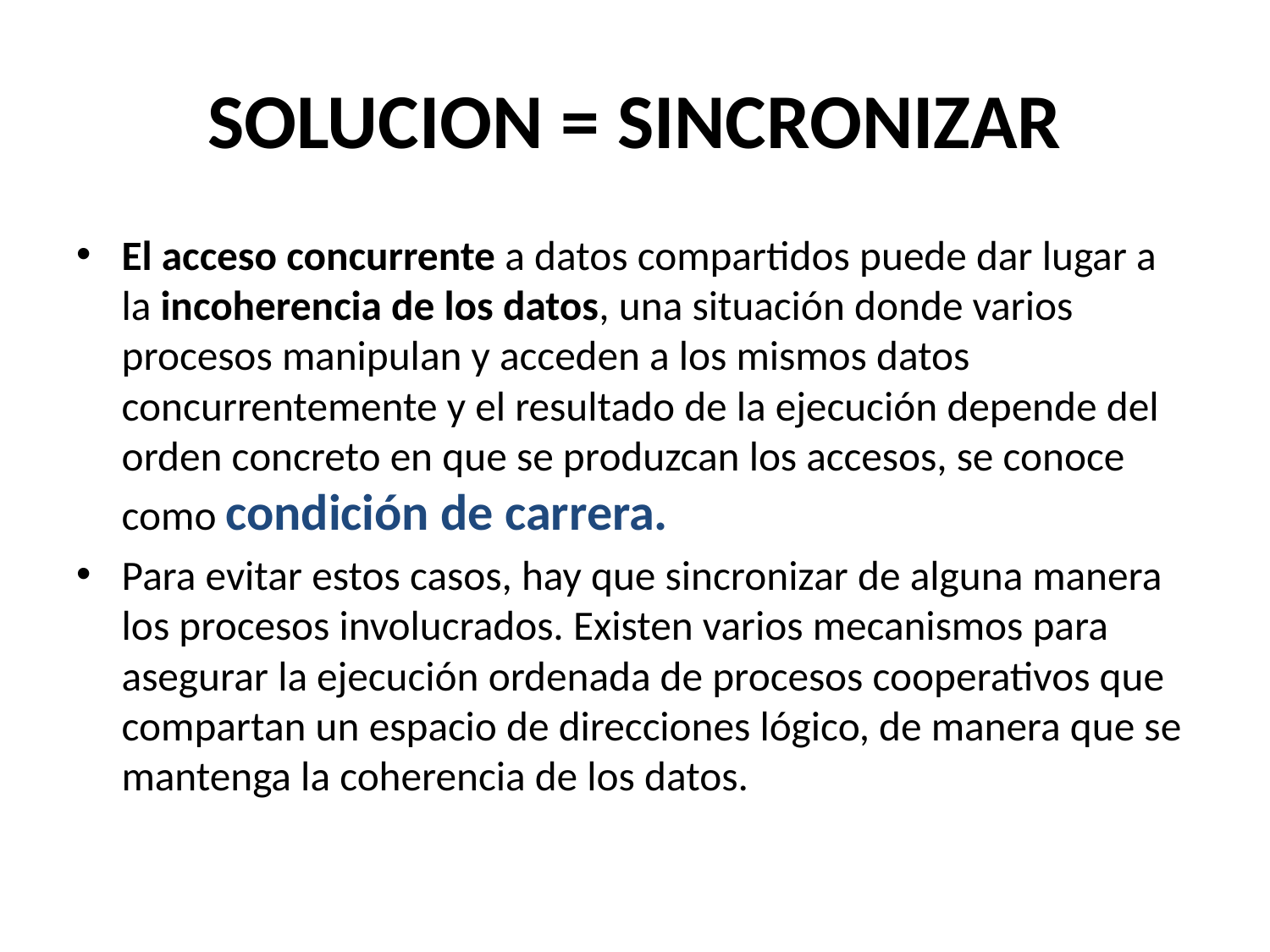

# SOLUCION = SINCRONIZAR
El acceso concurrente a datos compartidos puede dar lugar a la incoherencia de los datos, una situación donde varios procesos manipulan y acceden a los mismos datos concurrentemente y el resultado de la ejecución depende del orden concreto en que se produzcan los accesos, se conoce como condición de carrera.
Para evitar estos casos, hay que sincronizar de alguna manera los procesos involucrados. Existen varios mecanismos para asegurar la ejecución ordenada de procesos cooperativos que compartan un espacio de direcciones lógico, de manera que se mantenga la coherencia de los datos.